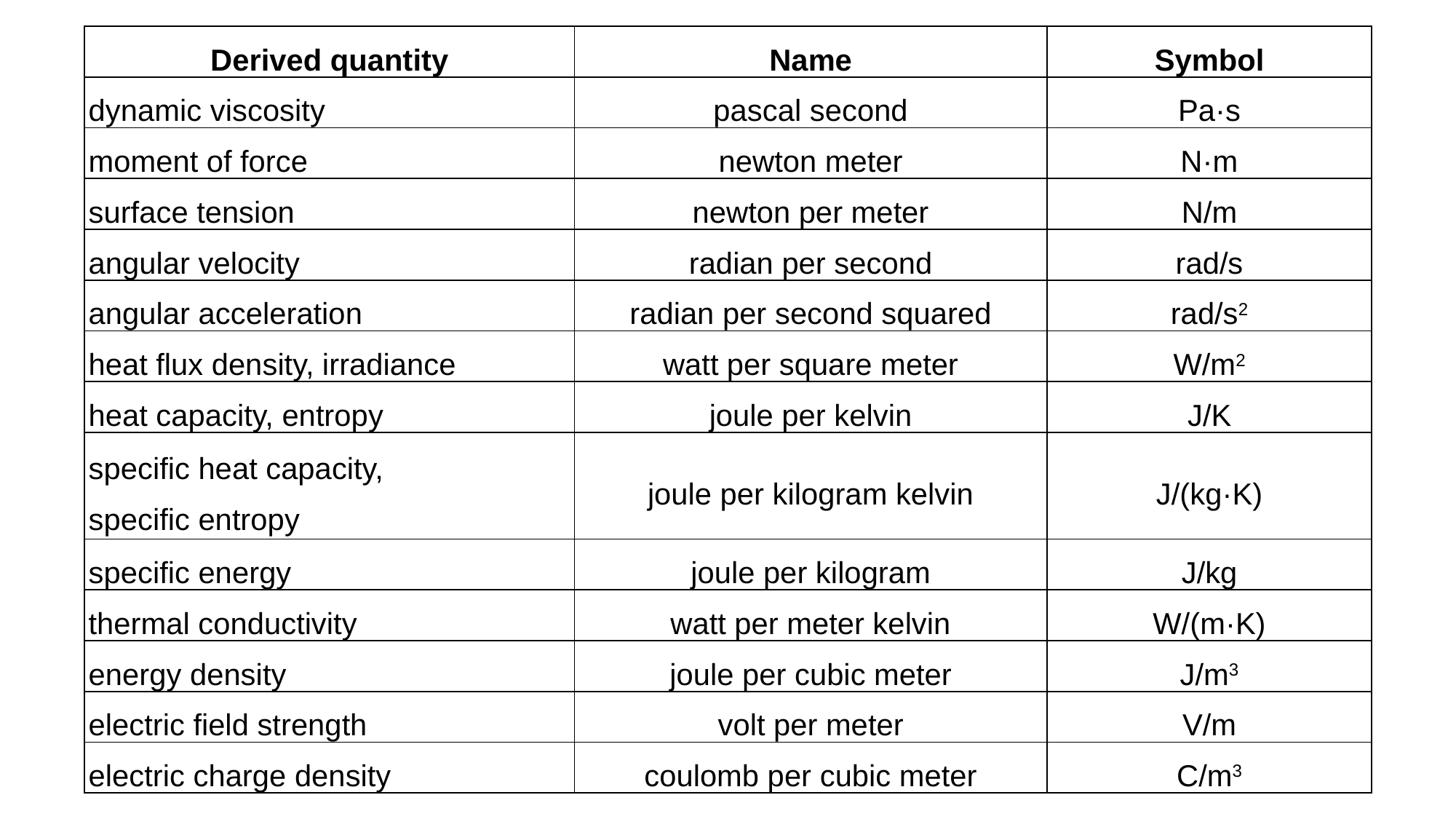

| Derived quantity | Name | Symbol |
| --- | --- | --- |
| dynamic viscosity | pascal second | Pa·s |
| moment of force | newton meter | N·m |
| surface tension | newton per meter | N/m |
| angular velocity | radian per second | rad/s |
| angular acceleration | radian per second squared | rad/s2 |
| heat flux density, irradiance | watt per square meter | W/m2 |
| heat capacity, entropy | joule per kelvin | J/K |
| specific heat capacity, specific entropy | joule per kilogram kelvin | J/(kg·K) |
| specific energy | joule per kilogram | J/kg |
| thermal conductivity | watt per meter kelvin | W/(m·K) |
| energy density | joule per cubic meter | J/m3 |
| electric field strength | volt per meter | V/m |
| electric charge density | coulomb per cubic meter | C/m3 |